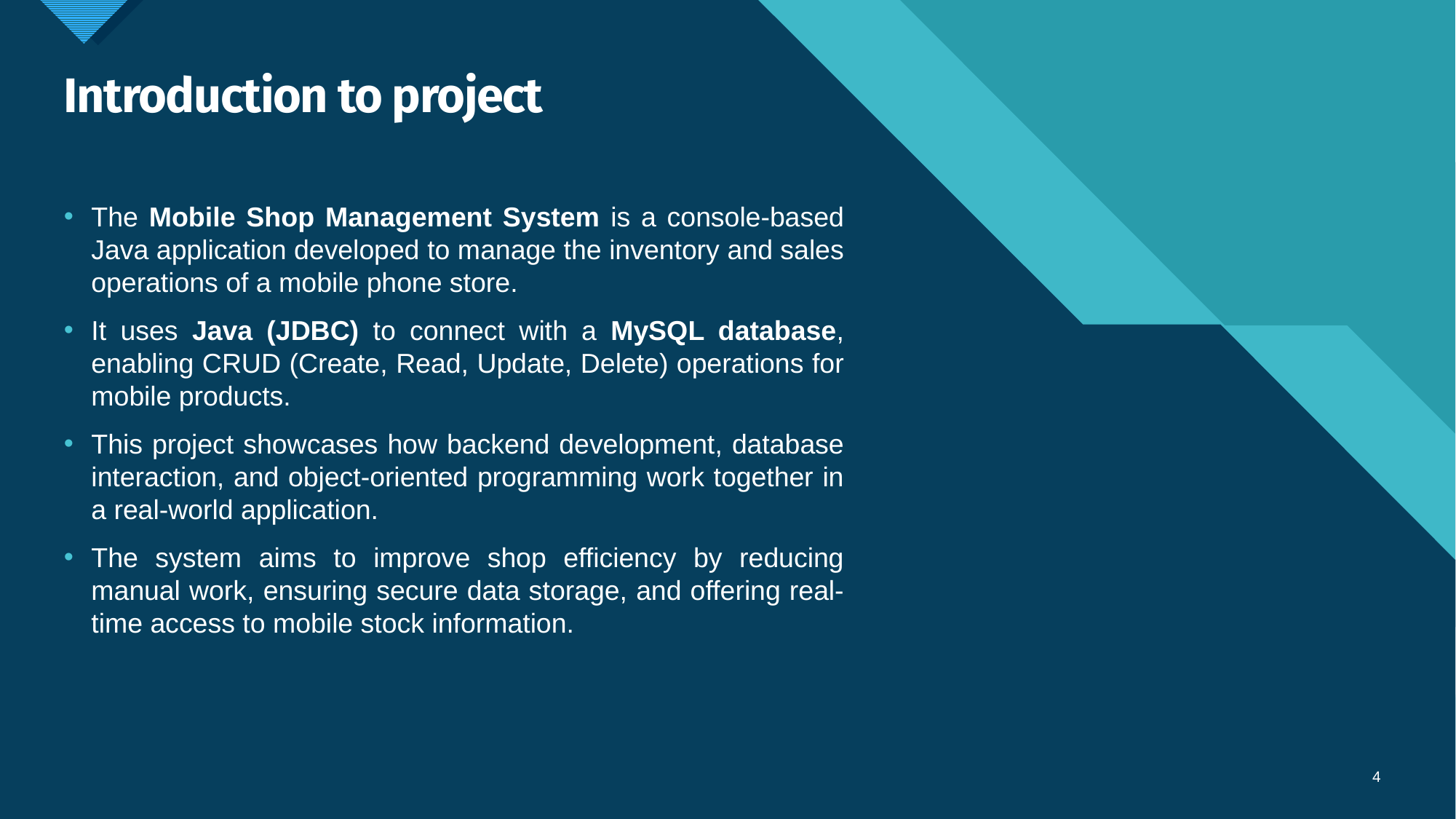

# Introduction to project
The Mobile Shop Management System is a console-based Java application developed to manage the inventory and sales operations of a mobile phone store.
It uses Java (JDBC) to connect with a MySQL database, enabling CRUD (Create, Read, Update, Delete) operations for mobile products.
This project showcases how backend development, database interaction, and object-oriented programming work together in a real-world application.
The system aims to improve shop efficiency by reducing manual work, ensuring secure data storage, and offering real-time access to mobile stock information.

4